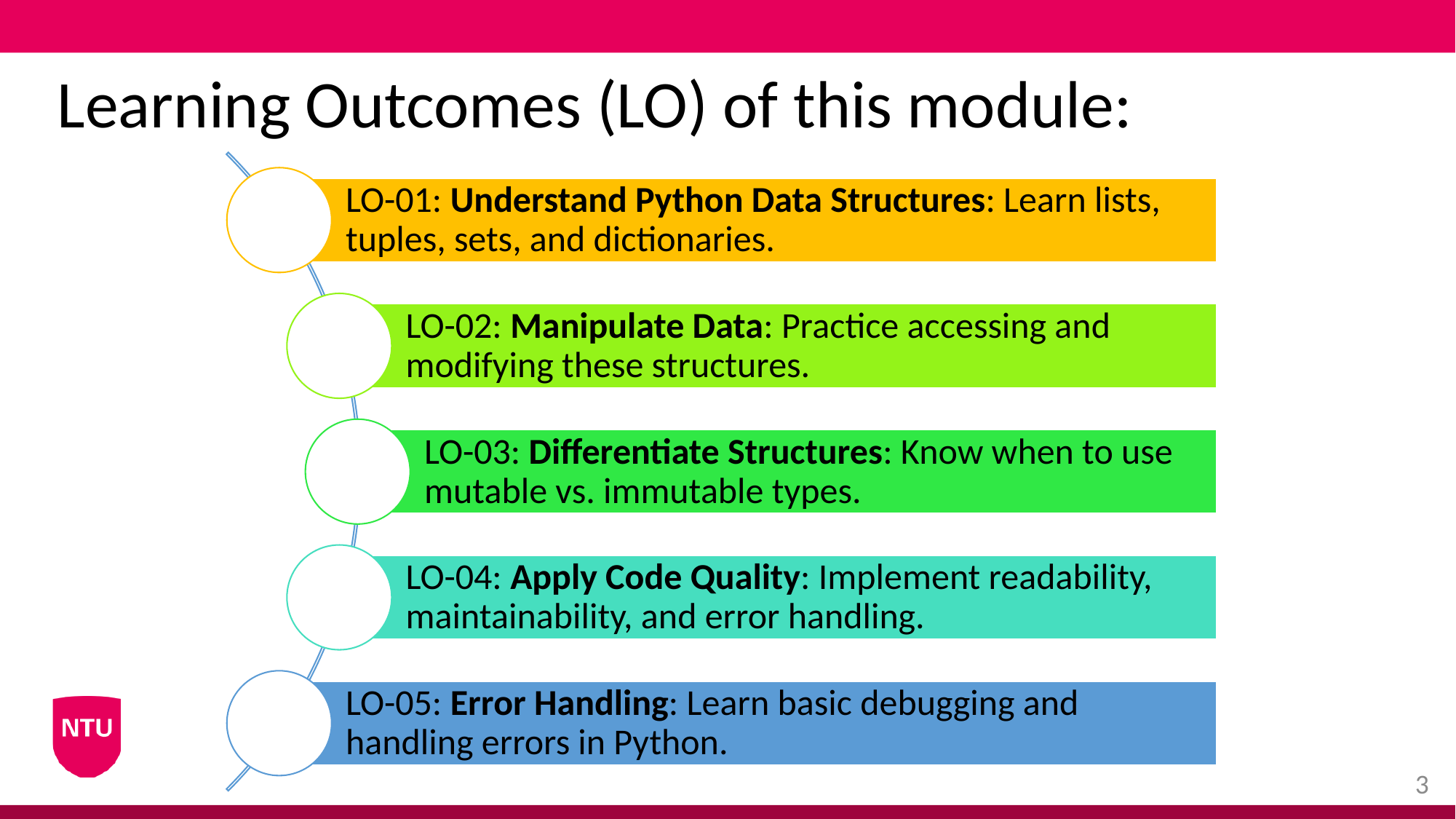

# Learning Outcomes (LO) of this module:
LO-01: Understand Python Data Structures: Learn lists, tuples, sets, and dictionaries.
LO-02: Manipulate Data: Practice accessing and modifying these structures.
LO-03: Differentiate Structures: Know when to use mutable vs. immutable types.
LO-04: Apply Code Quality: Implement readability, maintainability, and error handling.
LO-05: Error Handling: Learn basic debugging and handling errors in Python.